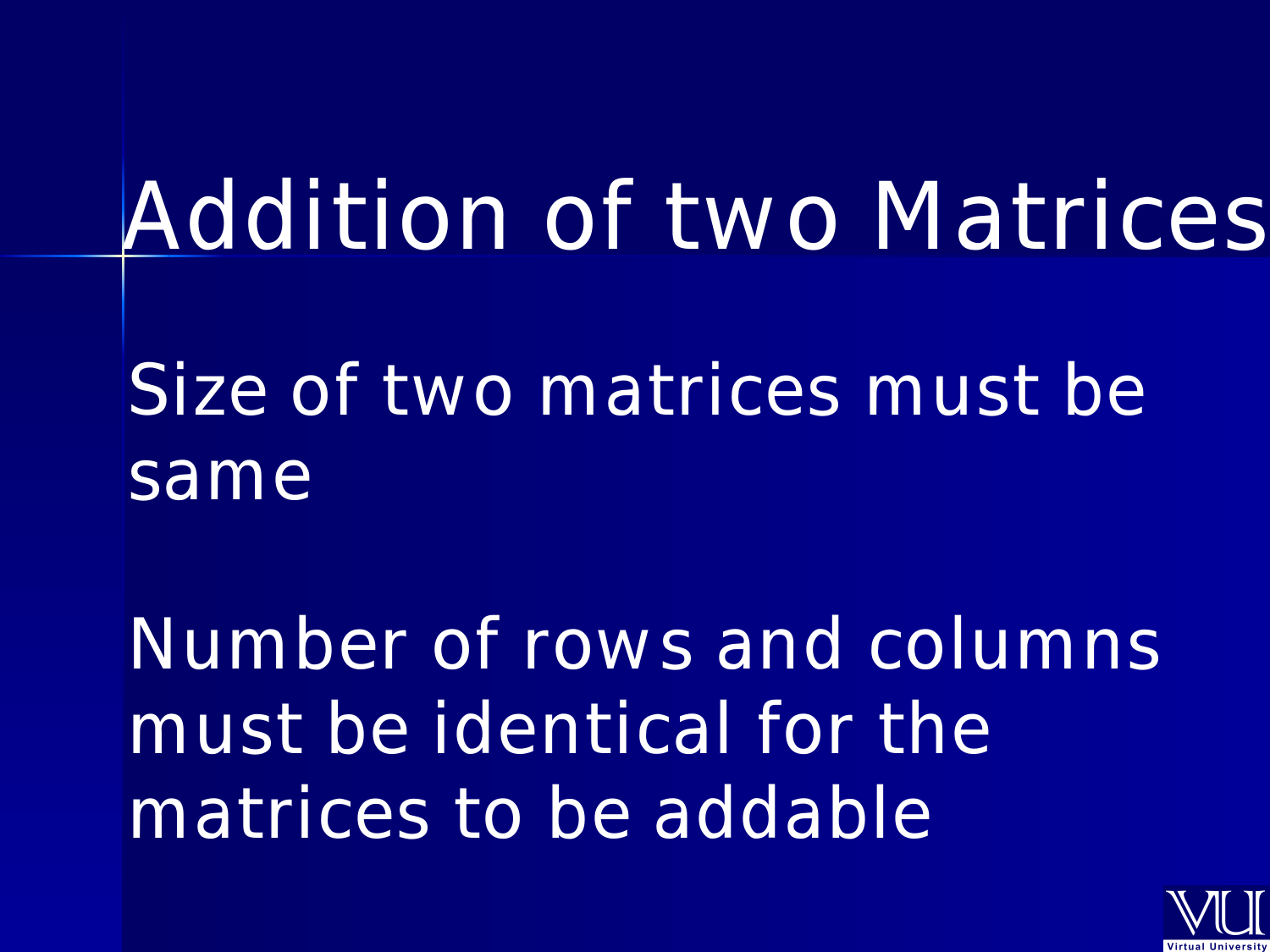

Addition of two Matrices
Size of two matrices must be same

Number of rows and columns must be identical for the matrices to be addable